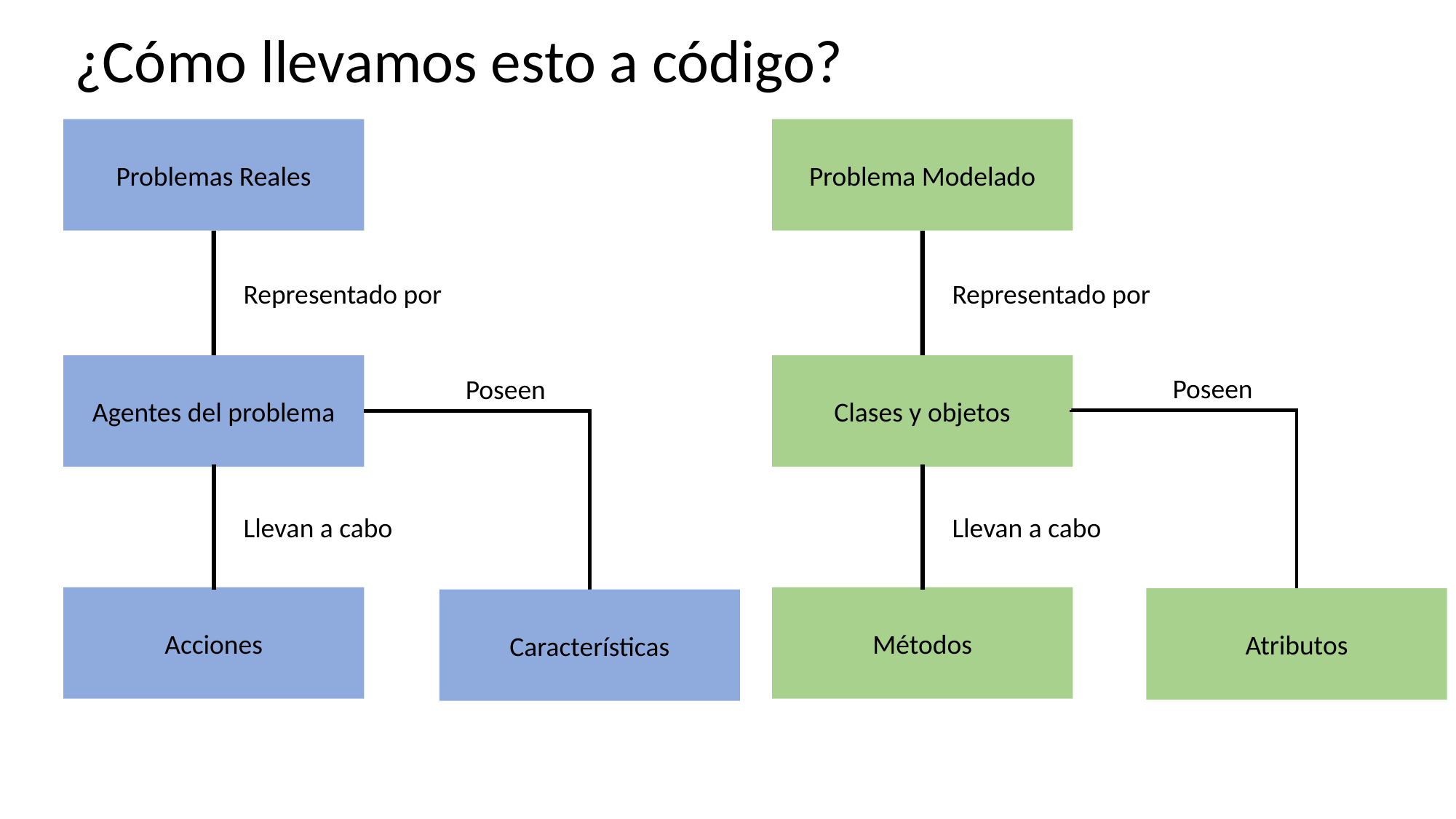

¿Cómo llevamos esto a código?
Problemas Reales
Problema Modelado
Representado por
Representado por
Agentes del problema
Clases y objetos
Poseen
Poseen
Llevan a cabo
Llevan a cabo
Acciones
Métodos
Atributos
Características